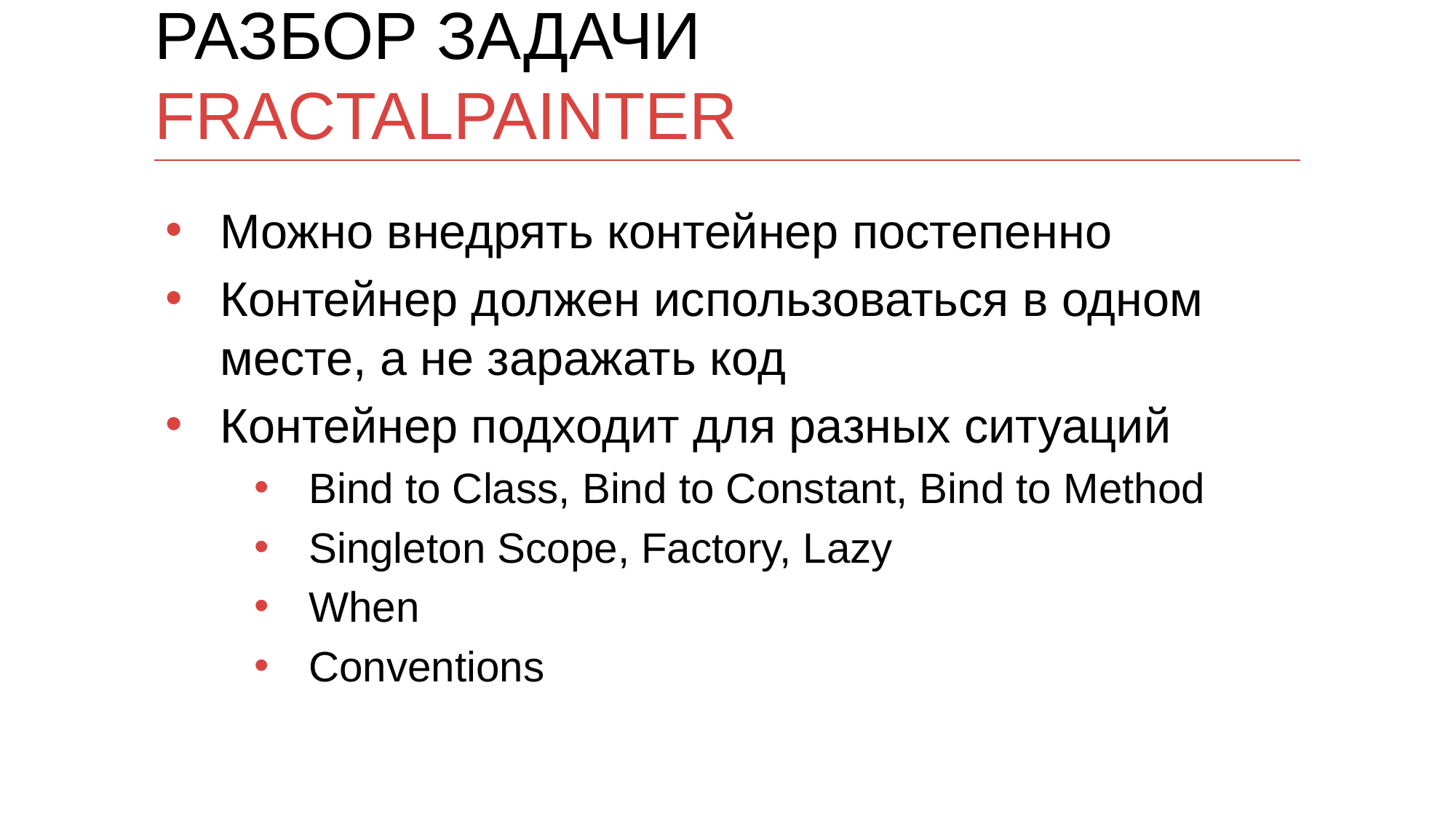

# Разбор задачи FractalPainter
Можно внедрять контейнер постепенно
Контейнер должен использоваться в одном месте, а не заражать код
Контейнер подходит для разных ситуаций
Bind to Class, Bind to Constant, Bind to Method
Singleton Scope, Factory, Lazy
When
Conventions